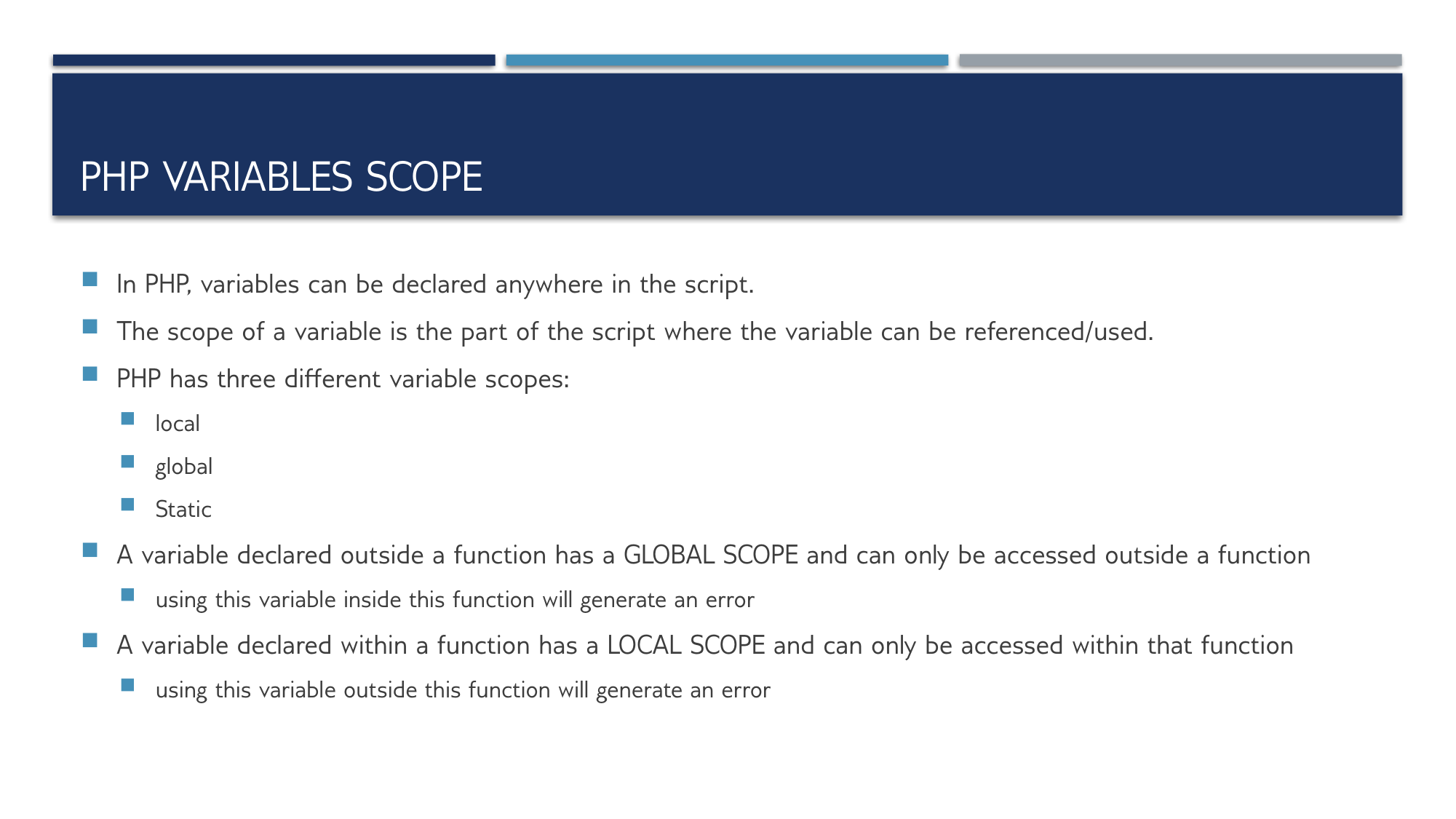

# PHP Variables Scope
In PHP, variables can be declared anywhere in the script.
The scope of a variable is the part of the script where the variable can be referenced/used.
PHP has three different variable scopes:
local
global
Static
A variable declared outside a function has a GLOBAL SCOPE and can only be accessed outside a function
using this variable inside this function will generate an error
A variable declared within a function has a LOCAL SCOPE and can only be accessed within that function
using this variable outside this function will generate an error